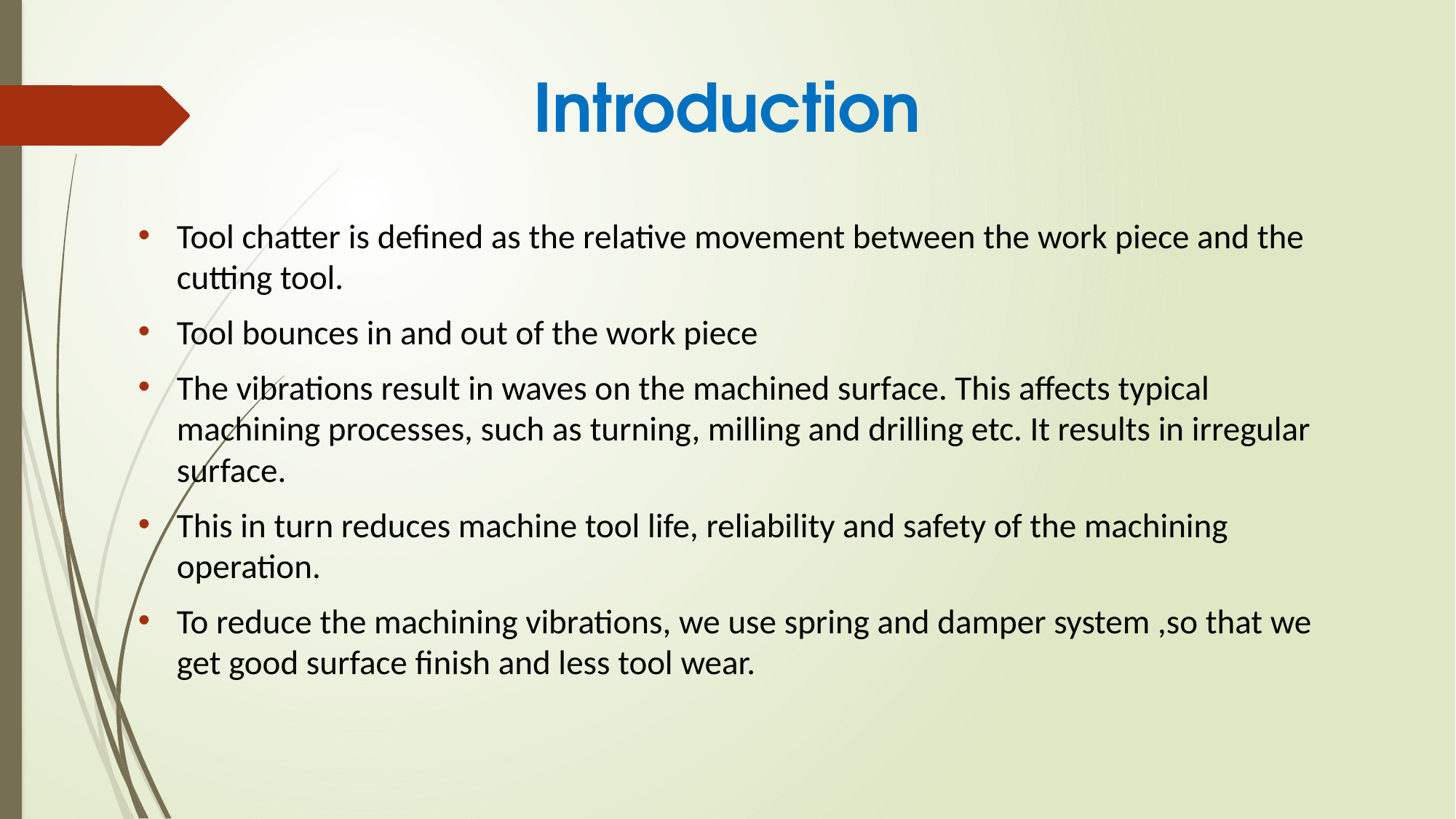

# Introduction
Tool chatter is defined as the relative movement between the work piece and the cutting tool.
Tool bounces in and out of the work piece
The vibrations result in waves on the machined surface. This affects typical machining processes, such as turning, milling and drilling etc. It results in irregular surface.
This in turn reduces machine tool life, reliability and safety of the machining operation.
To reduce the machining vibrations, we use spring and damper system ,so that we get good surface finish and less tool wear.